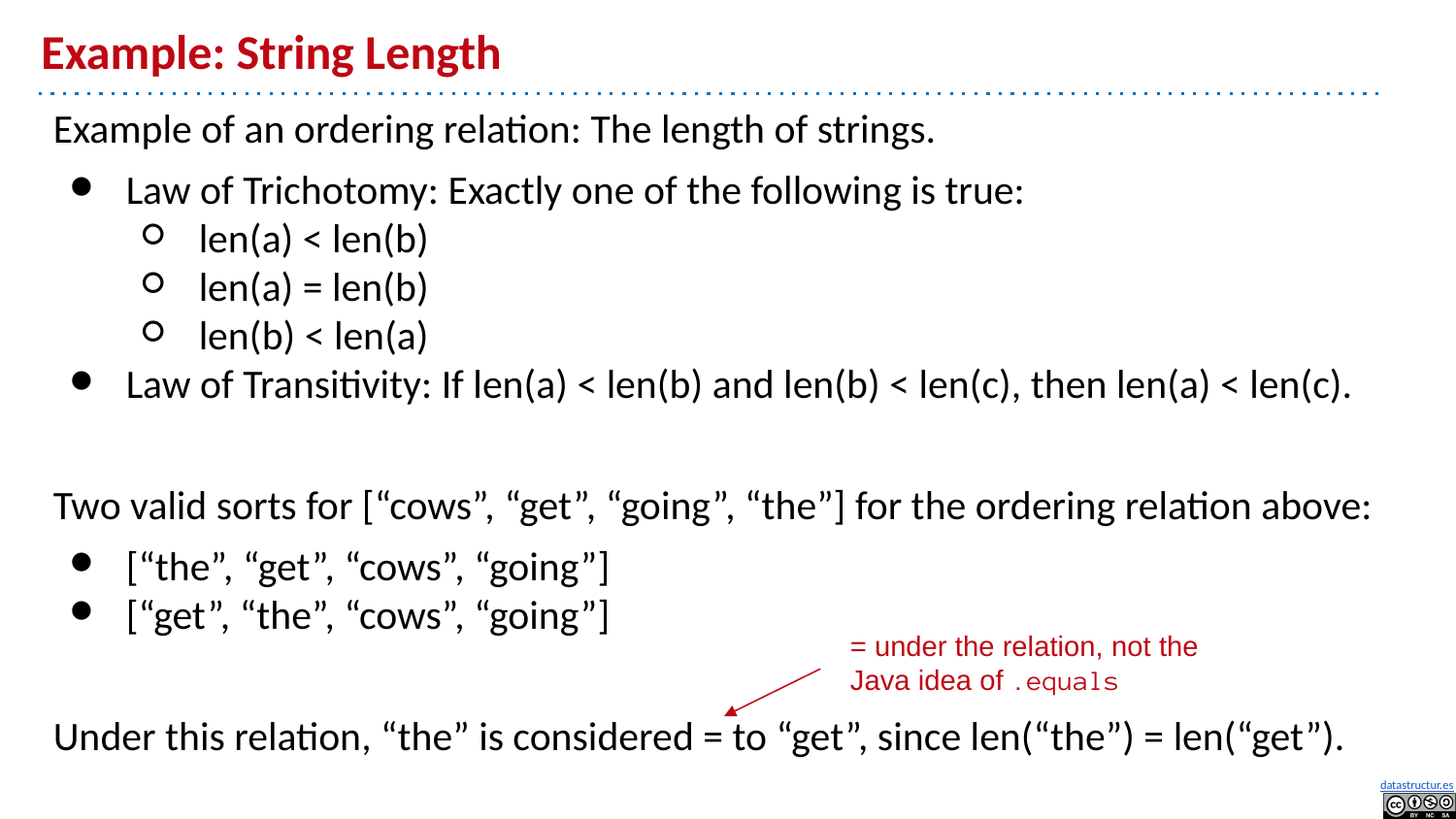

# Example: String Length
Example of an ordering relation: The length of strings.
Law of Trichotomy: Exactly one of the following is true:
len(a) < len(b)
len(a) = len(b)
len(b) < len(a)
Law of Transitivity: If len(a) < len(b) and len(b) < len(c), then len(a) < len(c).

Two valid sorts for [“cows”, “get”, “going”, “the”] for the ordering relation above:
[“the”, “get”, “cows”, “going”]
[“get”, “the”, “cows”, “going”]

Under this relation, “the” is considered = to “get”, since len(“the”) = len(“get”).
= under the relation, not the Java idea of .equals